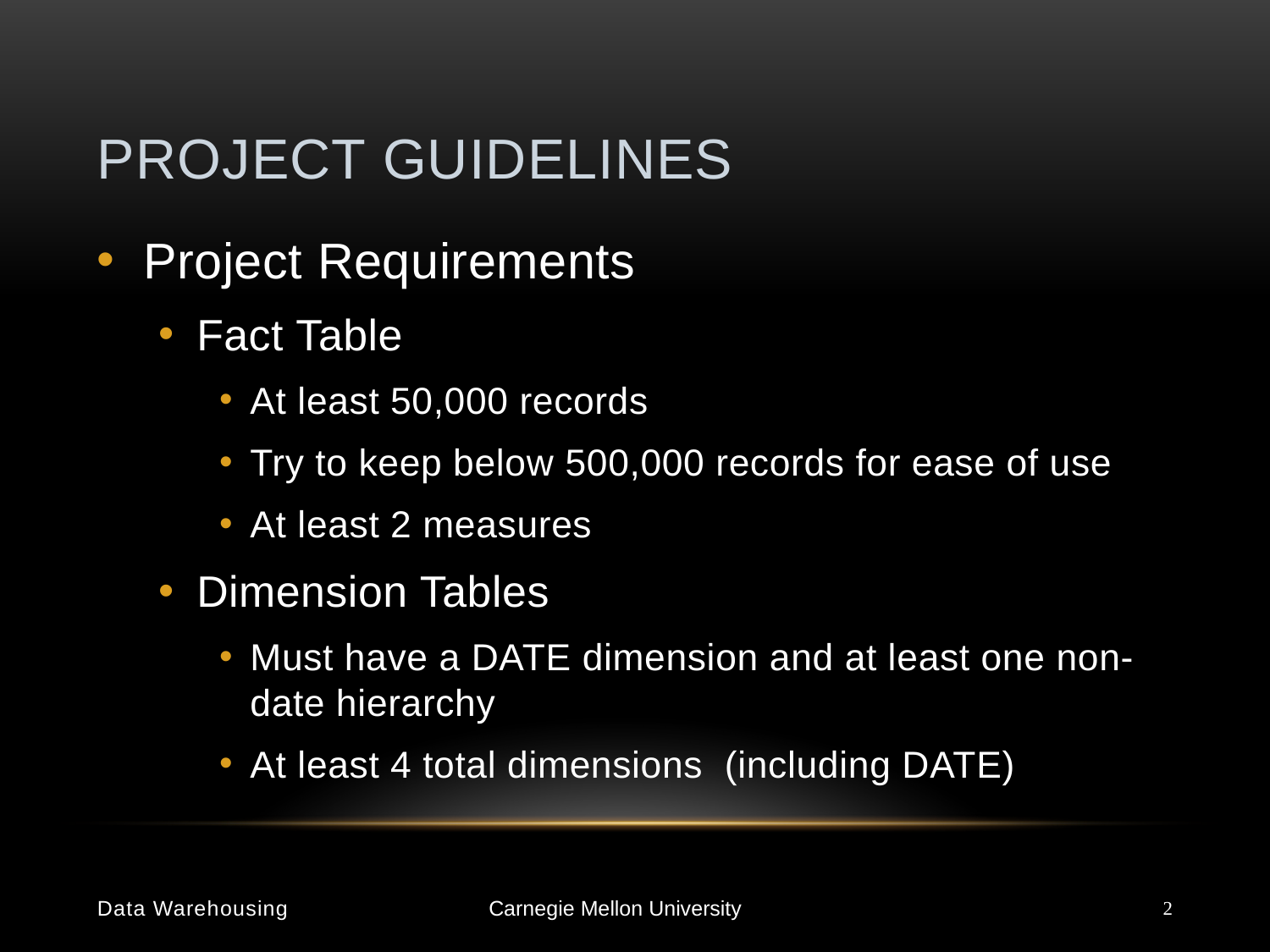

# Project Guidelines
Project Requirements
Fact Table
At least 50,000 records
Try to keep below 500,000 records for ease of use
At least 2 measures
Dimension Tables
Must have a DATE dimension and at least one non-date hierarchy
At least 4 total dimensions  (including DATE)
Data Warehousing
2